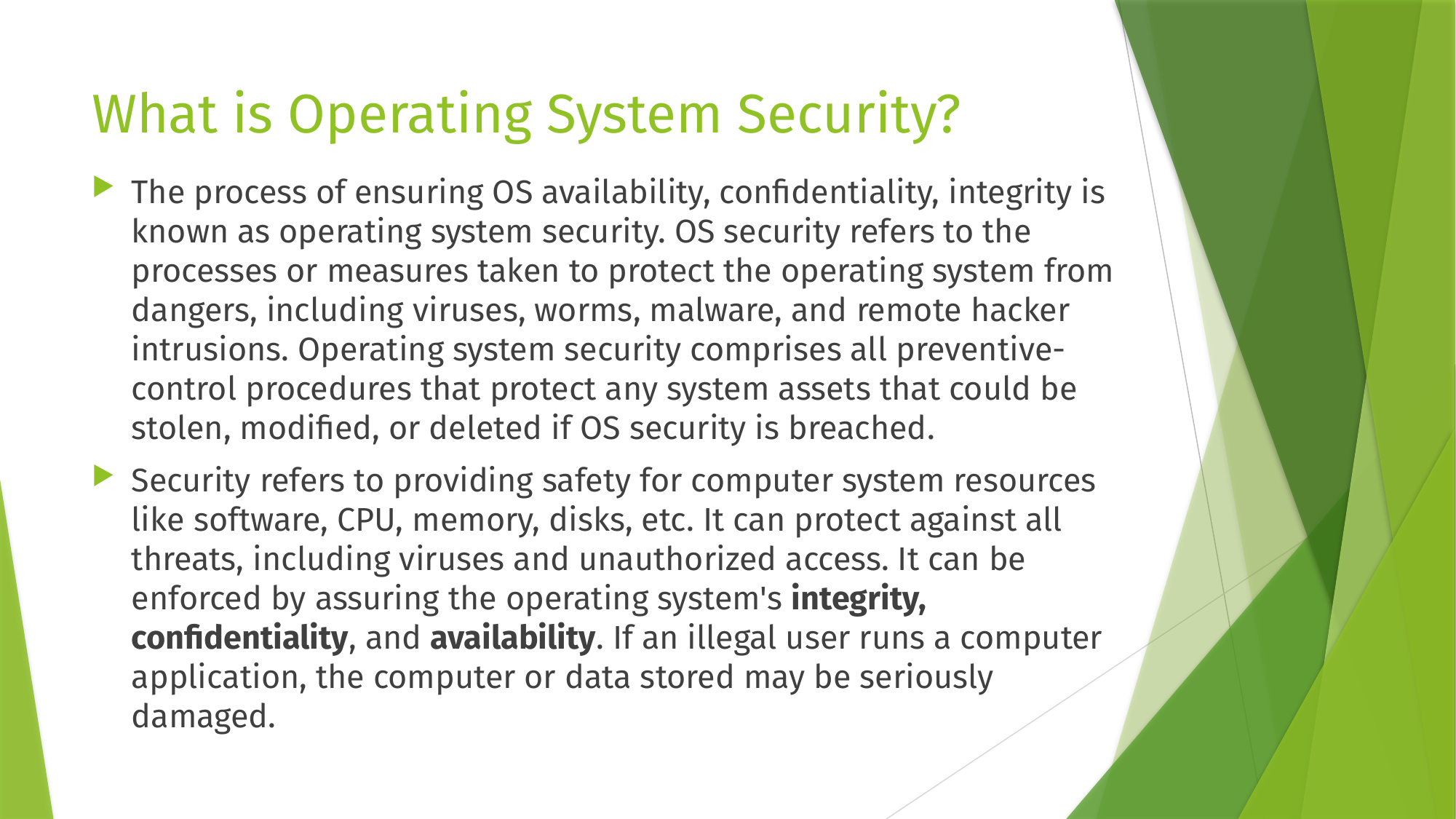

# What is Operating System Security?
The process of ensuring OS availability, confidentiality, integrity is known as operating system security. OS security refers to the processes or measures taken to protect the operating system from dangers, including viruses, worms, malware, and remote hacker intrusions. Operating system security comprises all preventive-control procedures that protect any system assets that could be stolen, modified, or deleted if OS security is breached.
Security refers to providing safety for computer system resources like software, CPU, memory, disks, etc. It can protect against all threats, including viruses and unauthorized access. It can be enforced by assuring the operating system's integrity, confidentiality, and availability. If an illegal user runs a computer application, the computer or data stored may be seriously damaged.